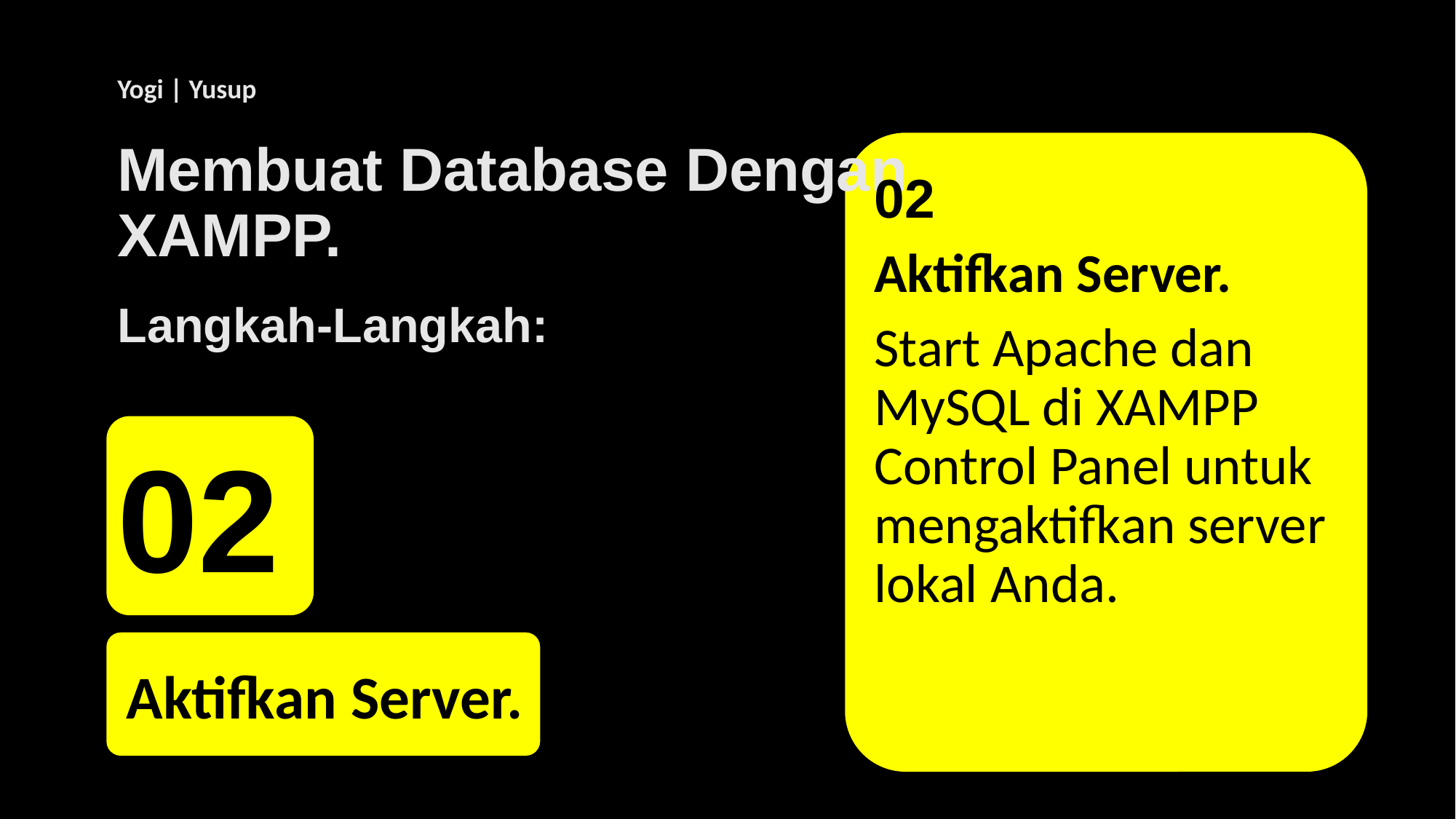

Yogi | Yusup
# Membuat Database Dengan XAMPP.

02
Aktifkan Server.
Start Apache dan MySQL di XAMPP Control Panel untuk mengaktifkan server lokal Anda.
Langkah-Langkah:

02

Aktifkan Server.